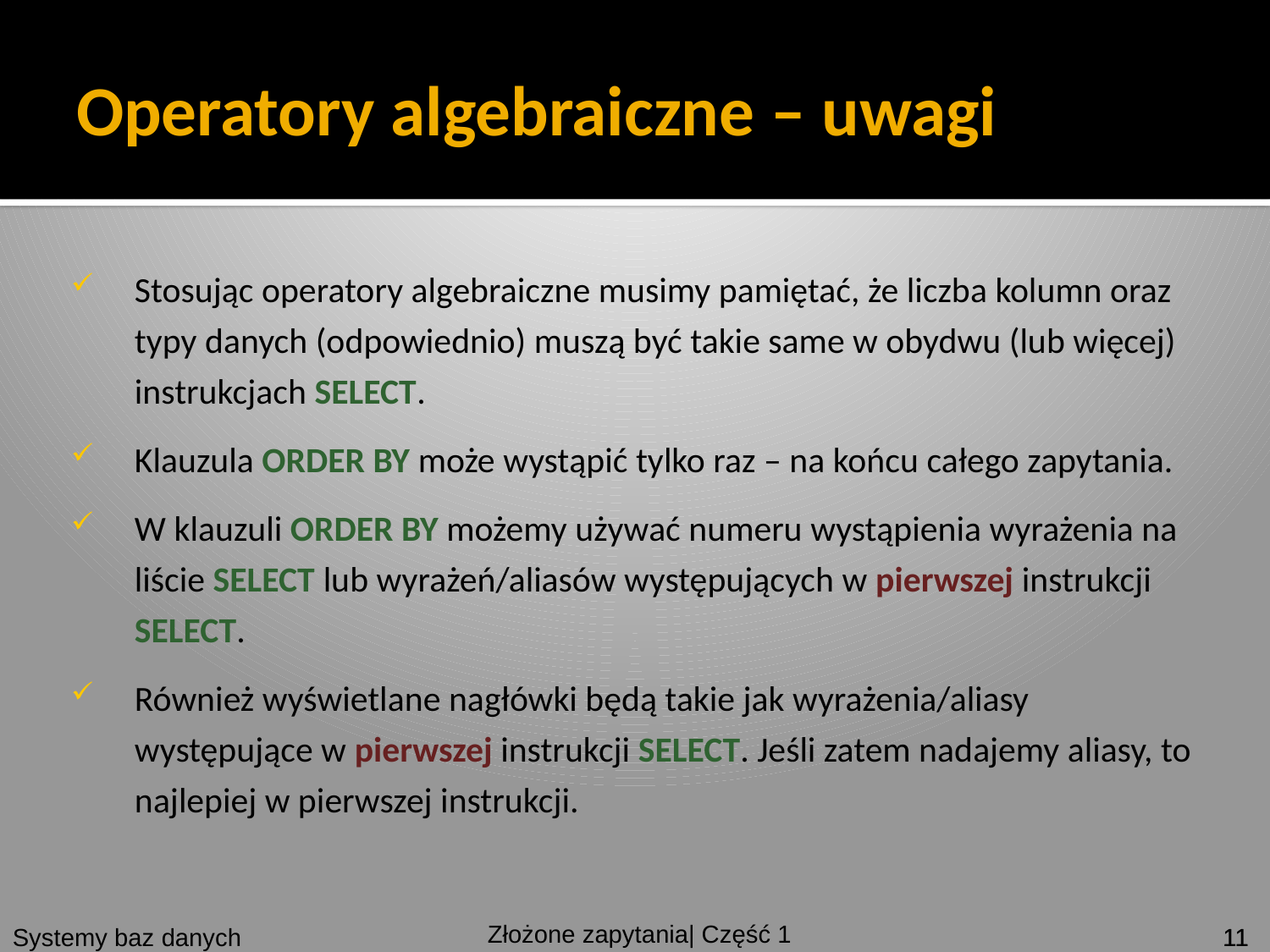

# Operatory algebraiczne – uwagi
Stosując operatory algebraiczne musimy pamiętać, że liczba kolumn oraz typy danych (odpowiednio) muszą być takie same w obydwu (lub więcej) instrukcjach SELECT.
Klauzula ORDER BY może wystąpić tylko raz – na końcu całego zapytania.
W klauzuli ORDER BY możemy używać numeru wystąpienia wyrażenia na liście SELECT lub wyrażeń/aliasów występujących w pierwszej instrukcji SELECT.
Również wyświetlane nagłówki będą takie jak wyrażenia/aliasy występujące w pierwszej instrukcji SELECT. Jeśli zatem nadajemy aliasy, to najlepiej w pierwszej instrukcji.
Złożone zapytania| Część 1